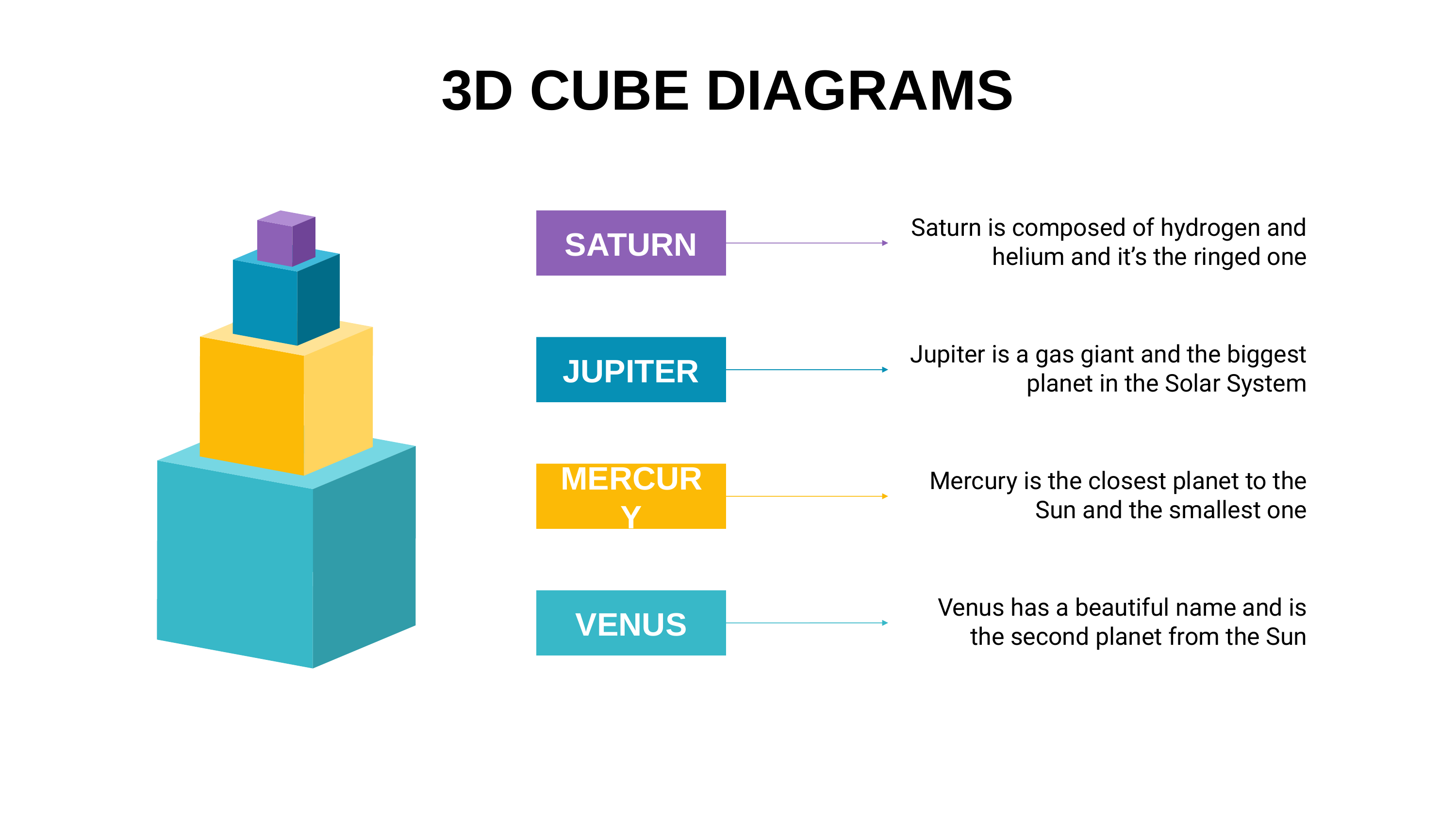

Saturn is composed of hydrogen and helium and it’s the ringed one

SATURN

Jupiter is a gas giant and the biggest planet in the Solar System

JUPITER

Mercury is the closest planet to the Sun and the smallest one
MERCURY
Venus has a beautiful name and is the second planet from the Sun
VENUS